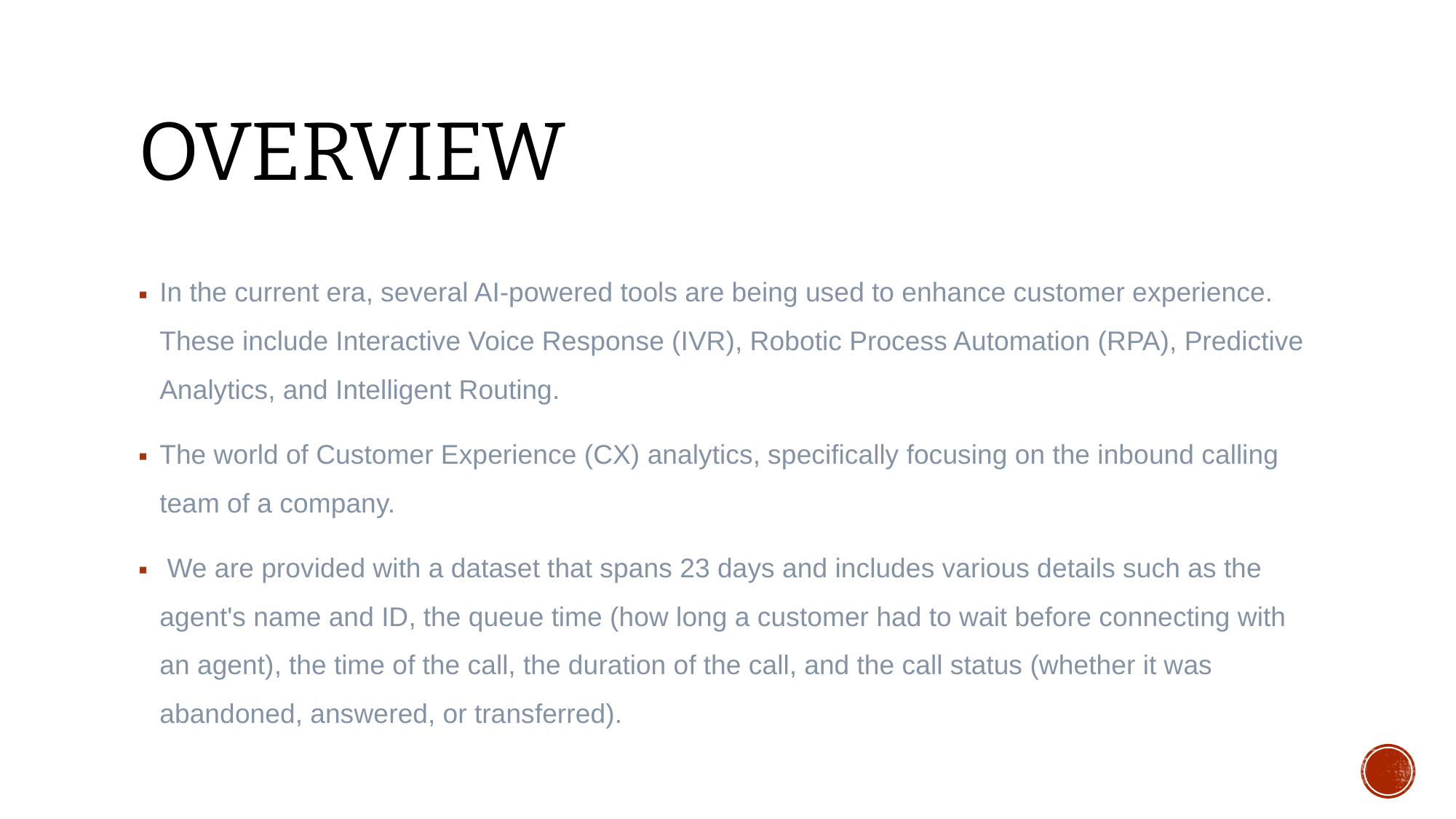

# OVERVIEW
In the current era, several AI-powered tools are being used to enhance customer experience. These include Interactive Voice Response (IVR), Robotic Process Automation (RPA), Predictive Analytics, and Intelligent Routing.
The world of Customer Experience (CX) analytics, specifically focusing on the inbound calling team of a company.
 We are provided with a dataset that spans 23 days and includes various details such as the agent's name and ID, the queue time (how long a customer had to wait before connecting with an agent), the time of the call, the duration of the call, and the call status (whether it was abandoned, answered, or transferred).